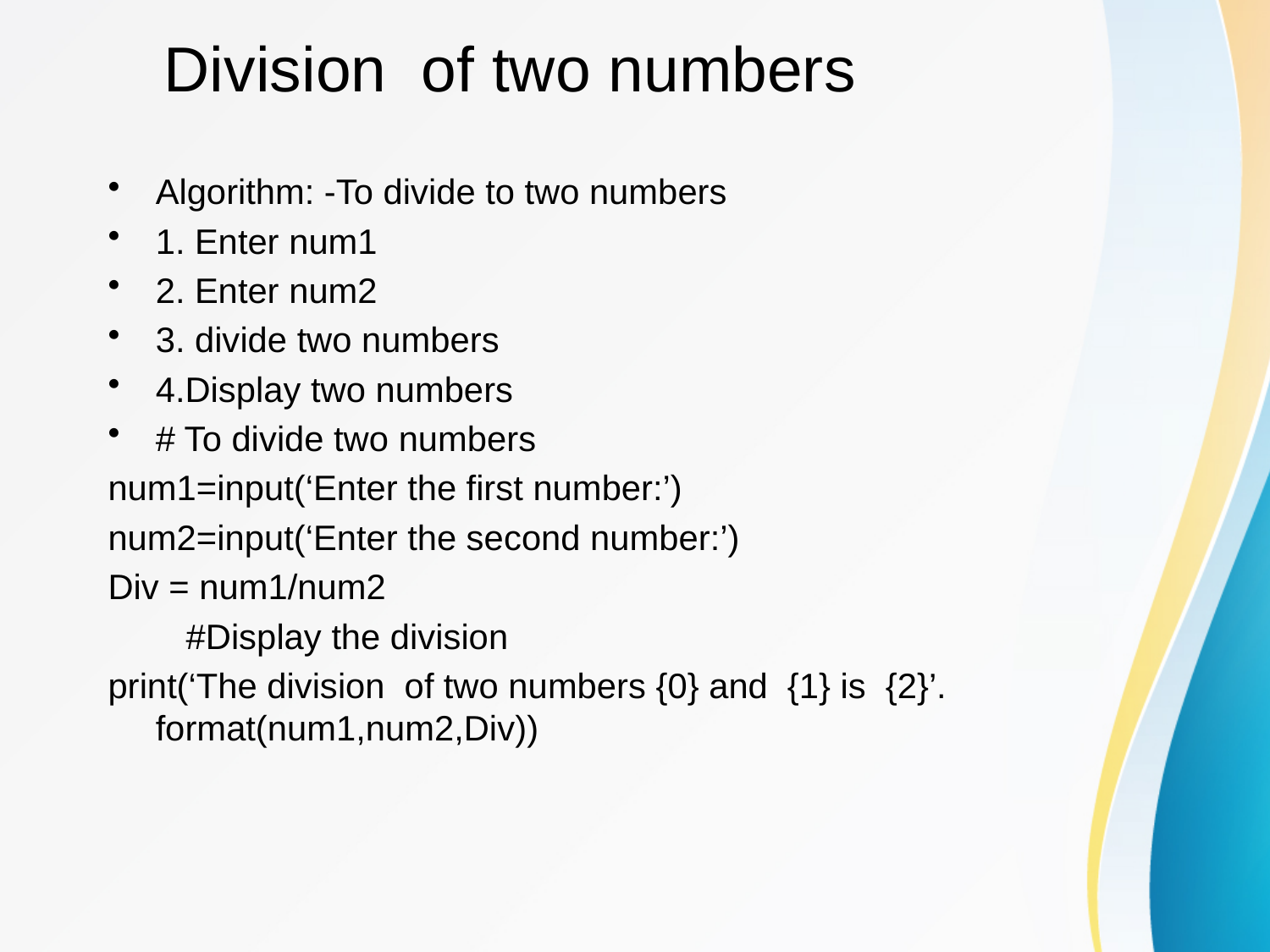

# Division  of two numbers
Algorithm: -To divide to two numbers
1. Enter num1
2. Enter num2
3. divide two numbers
4.Display two numbers
# To divide two numbers
num1=input(‘Enter the first number:’)
num2=input(‘Enter the second number:’)
Div = num1/num2
        #Display the division
print(‘The division  of two numbers {0} and  {1} is  {2}’. format(num1,num2,Div))